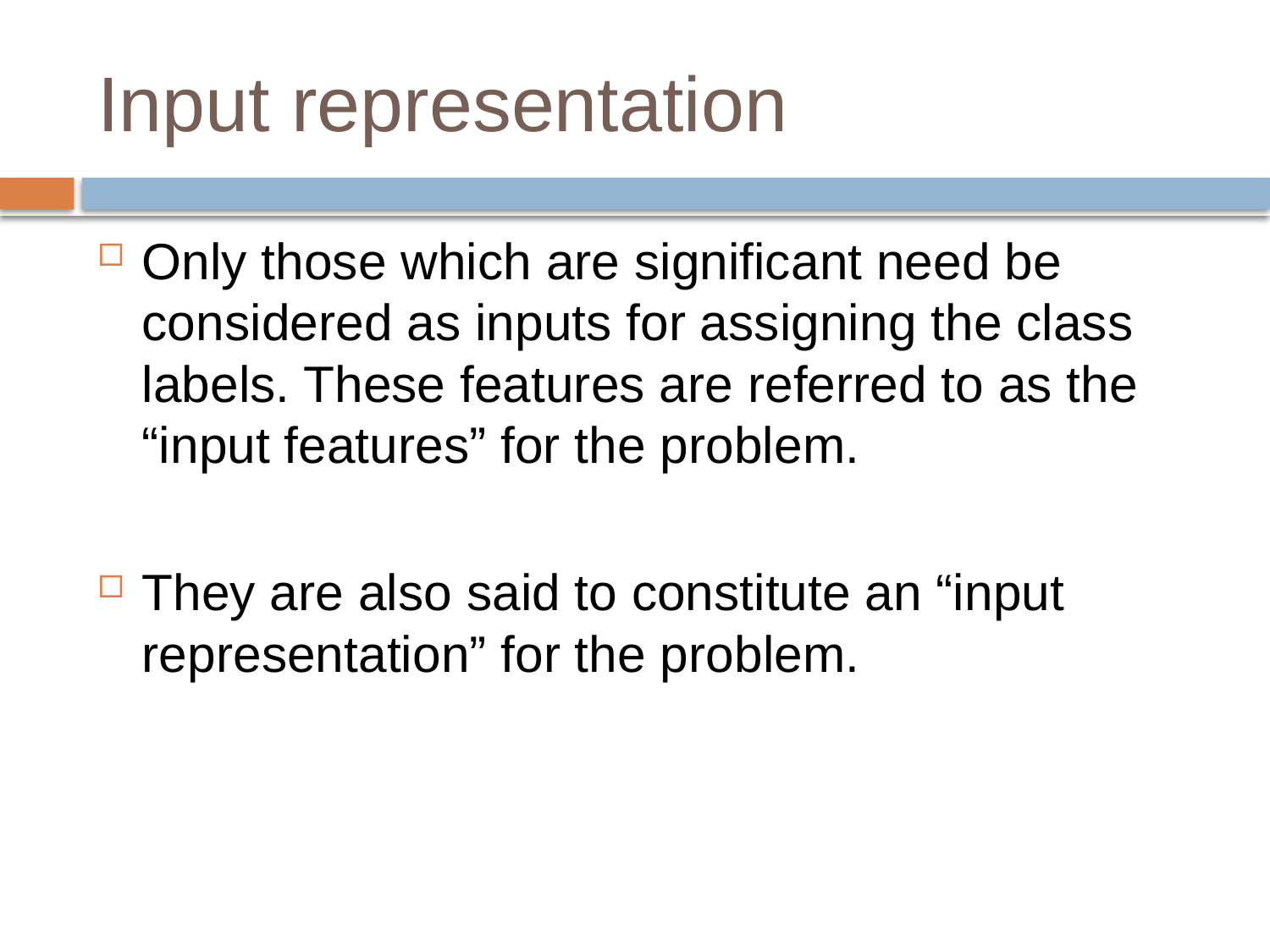

# Input representation
Only those which are significant need be considered as inputs for assigning the class labels. These features are referred to as the “input features” for the problem.

They are also said to constitute an “input representation” for the problem.